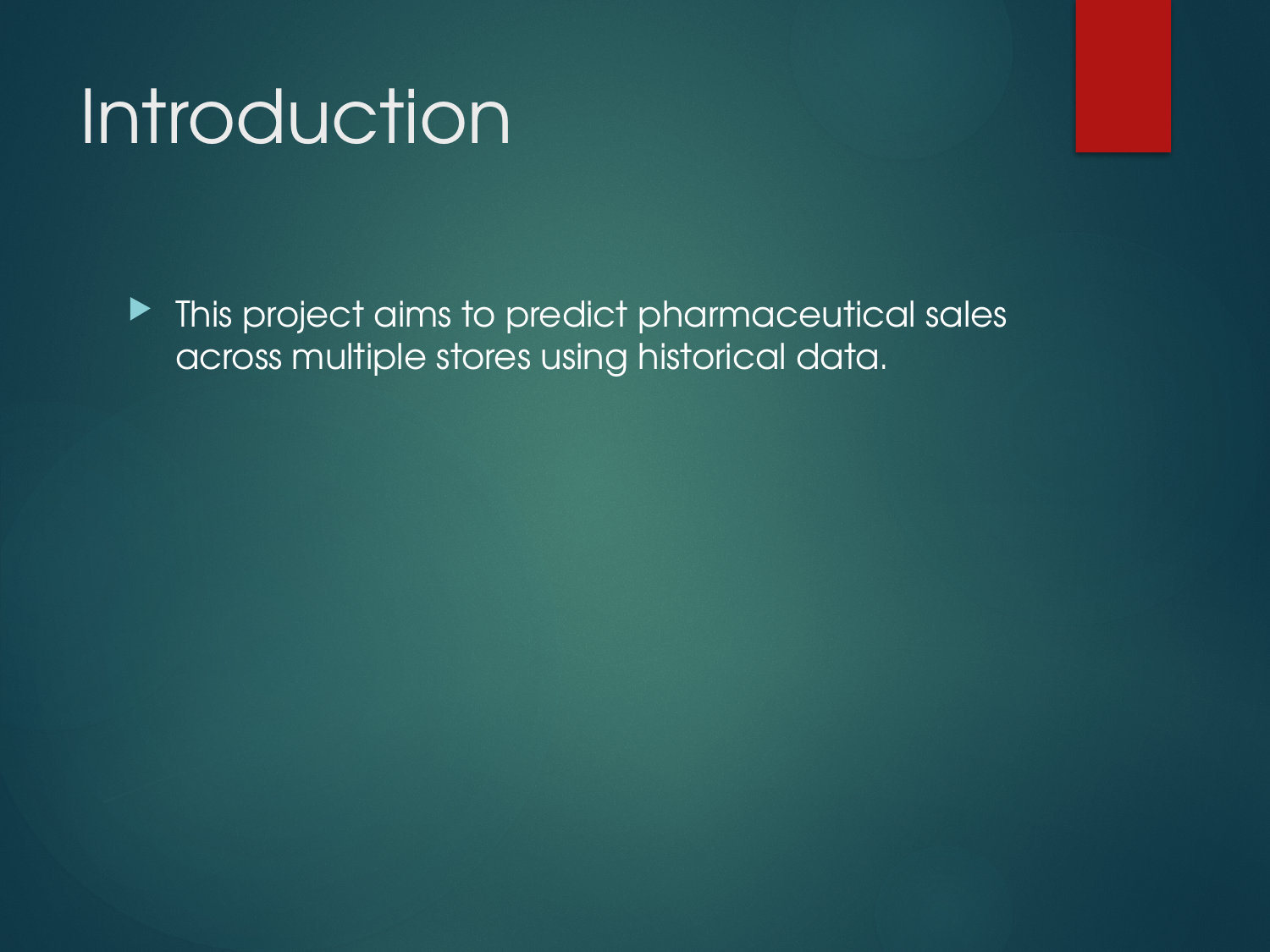

# Introduction
This project aims to predict pharmaceutical sales across multiple stores using historical data.